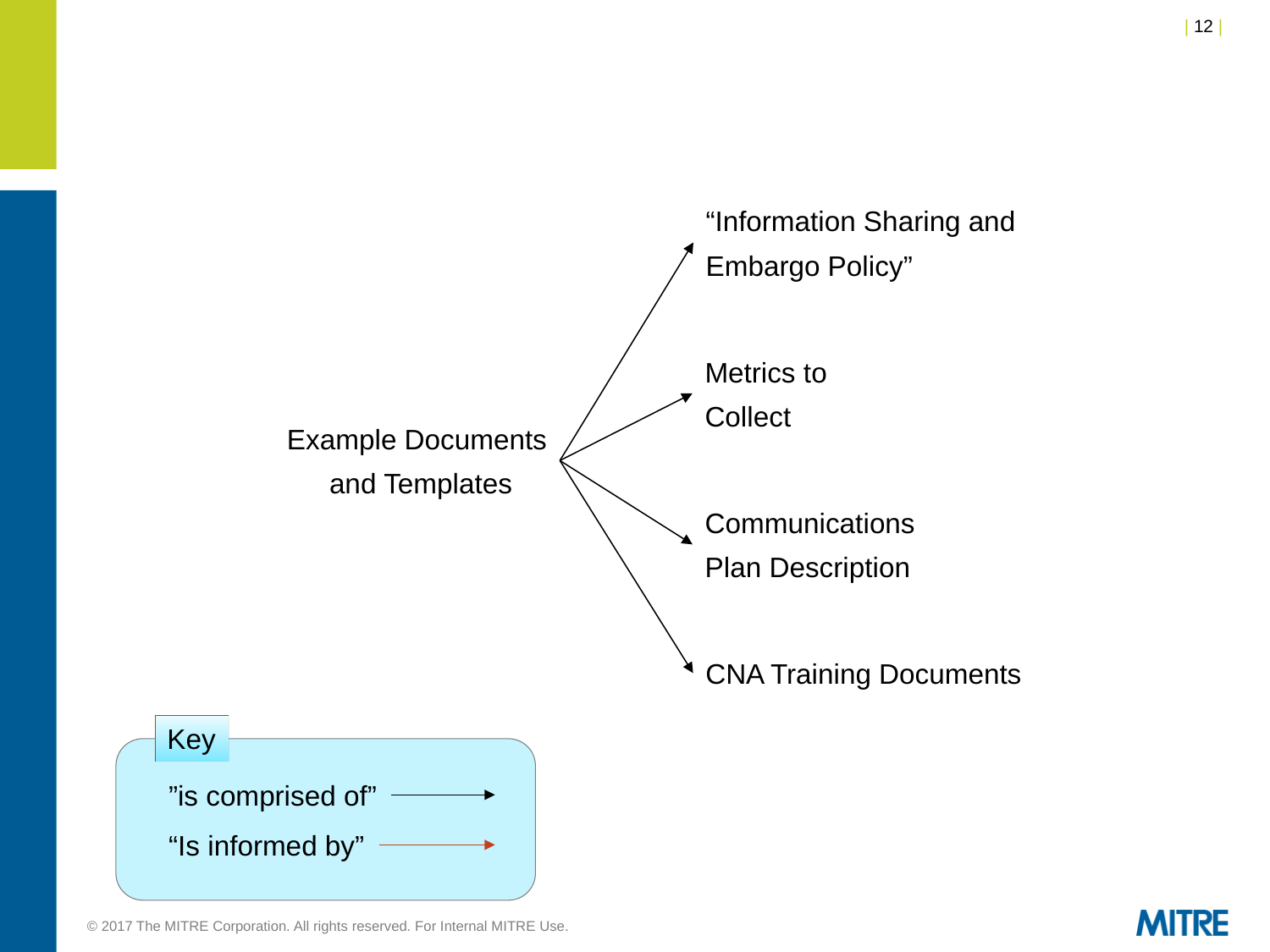

“Information Sharing and
Embargo Policy”
Metrics to
Collect
Example Documents
 and Templates
Communications
Plan Description
CNA Training Documents
Key

”is comprised of”
“Is informed by”